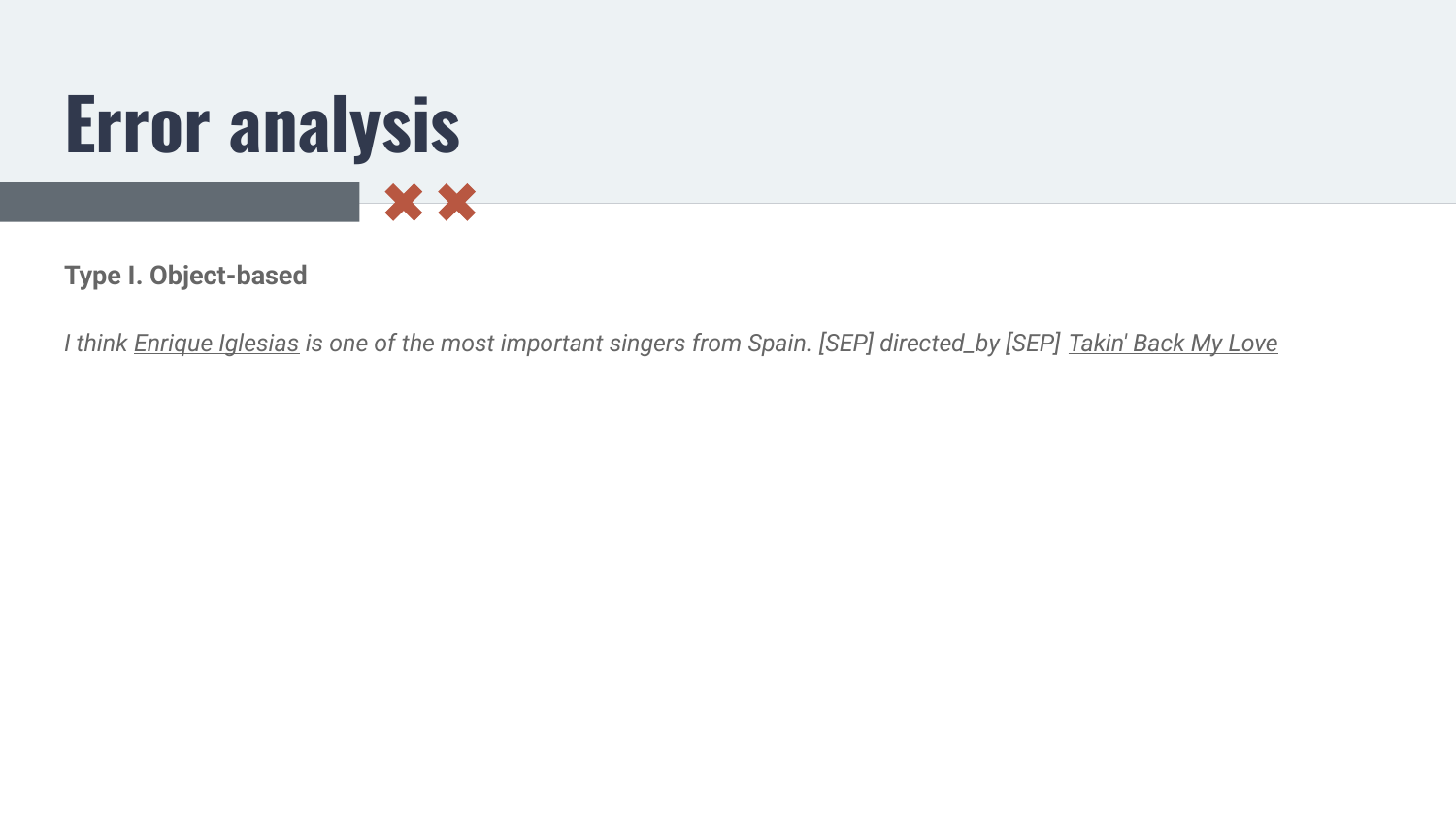

Error analysis
#
Type I. Object-based
I think Enrique Iglesias is one of the most important singers from Spain. [SEP] directed_by [SEP] Takin' Back My Love
Type II. Relation-based
Do you know about the movie Les Misérables? [SEP] directed_by [SEP] Play
Type III. Relation/Object-based
Do you know The Dictator? [SEP] has_genre [SEP] Sacha Baron Cohen